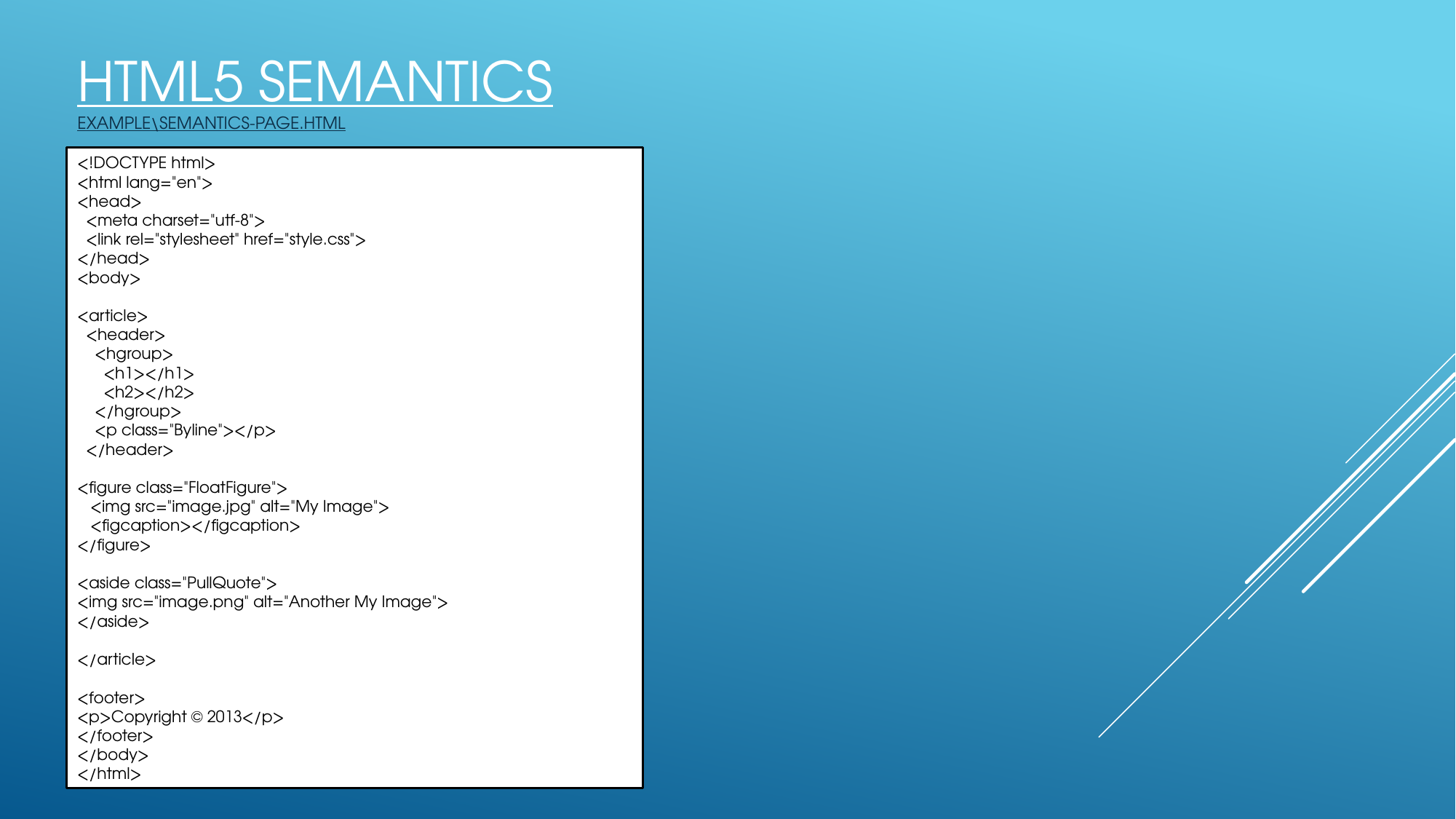

# HTML5 Semantics example\semantics-page.html
<!DOCTYPE html>
<html lang="en">
<head>
  <meta charset="utf-8">
  <link rel="stylesheet" href="style.css">
</head>
<body>

<article>
  <header>
    <hgroup>
      <h1></h1>
      <h2></h2>
    </hgroup>
    <p class="Byline"></p>
  </header>

<figure class="FloatFigure">
   <img src="image.jpg" alt="My Image">
   <figcaption></figcaption>
</figure>

<aside class="PullQuote">
<img src="image.png" alt="Another My Image">
</aside>

</article>

<footer>
<p>Copyright © 2013</p>
</footer>
</body>
</html>